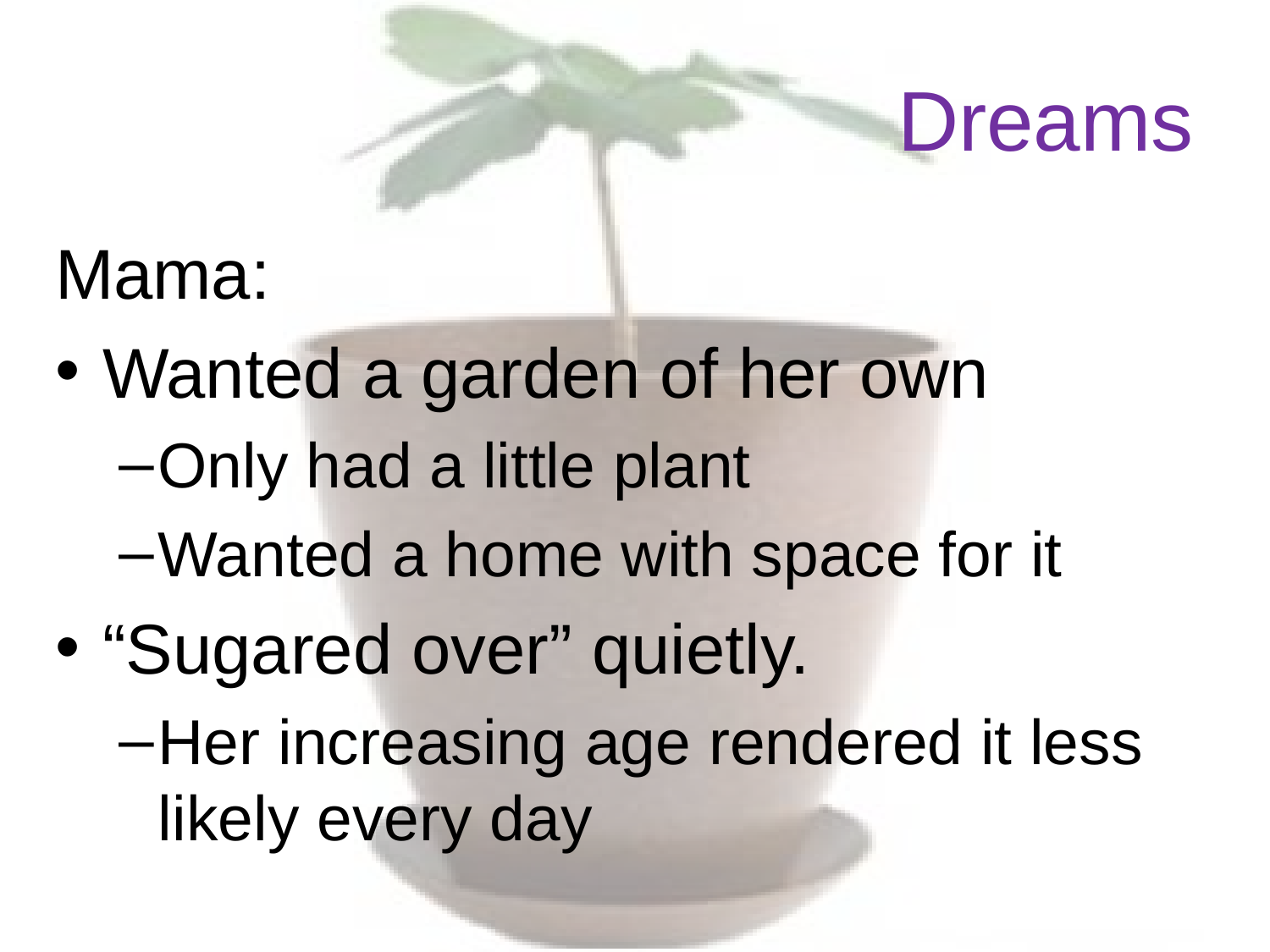

# Dreams
Mama:
Wanted a garden of her own
Only had a little plant
Wanted a home with space for it
“Sugared over” quietly.
Her increasing age rendered it less likely every day